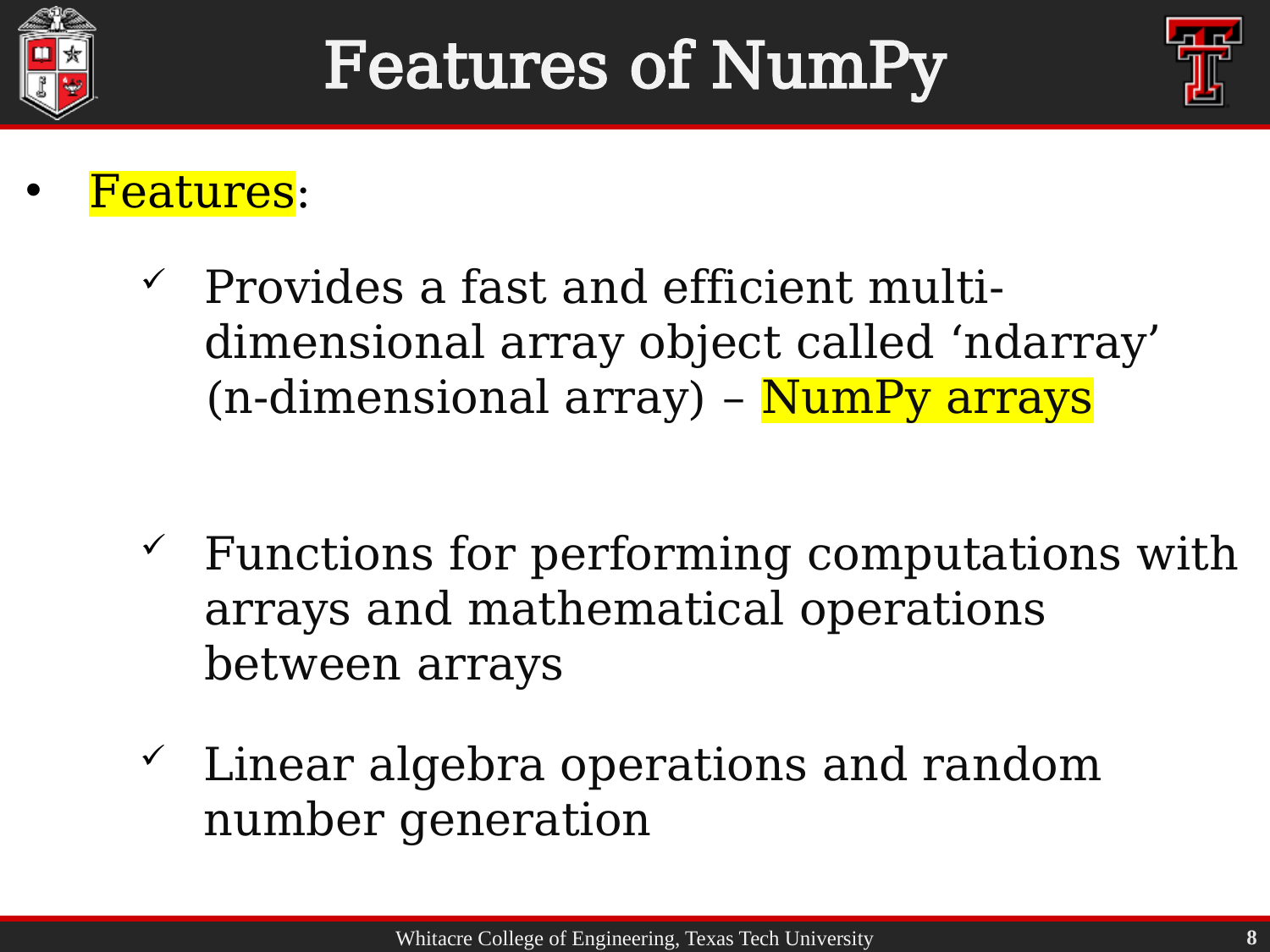

# Features of NumPy
Features:
Provides a fast and efficient multi-dimensional array object called ‘ndarray’ (n-dimensional array) – NumPy arrays
Functions for performing computations with arrays and mathematical operations between arrays
Linear algebra operations and random number generation
8